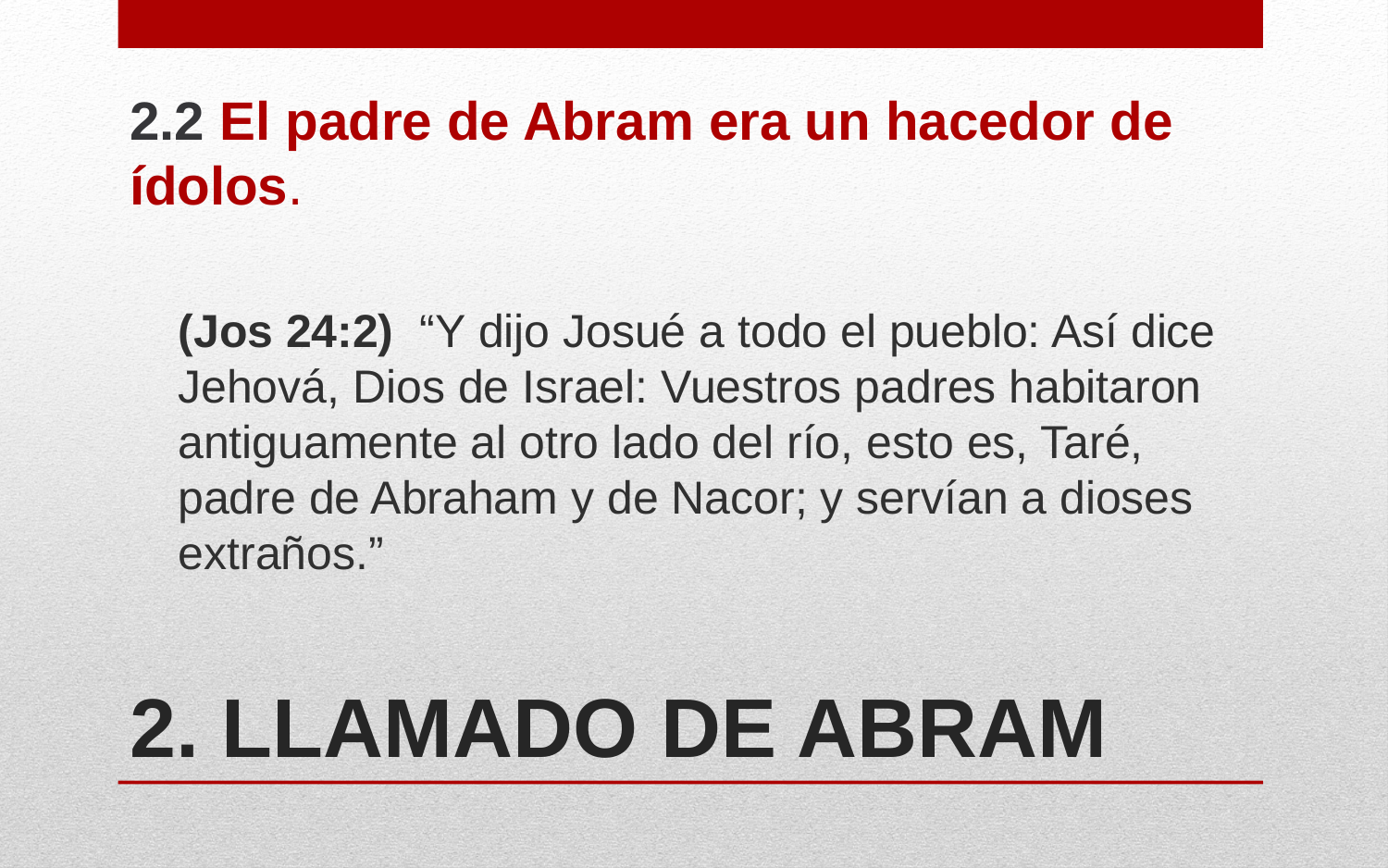

2.2 El padre de Abram era un hacedor de ídolos.

(Jos 24:2)  “Y dijo Josué a todo el pueblo: Así dice Jehová, Dios de Israel: Vuestros padres habitaron antiguamente al otro lado del río, esto es, Taré, padre de Abraham y de Nacor; y servían a dioses extraños.”
# 2. LLAMADO DE ABRAM